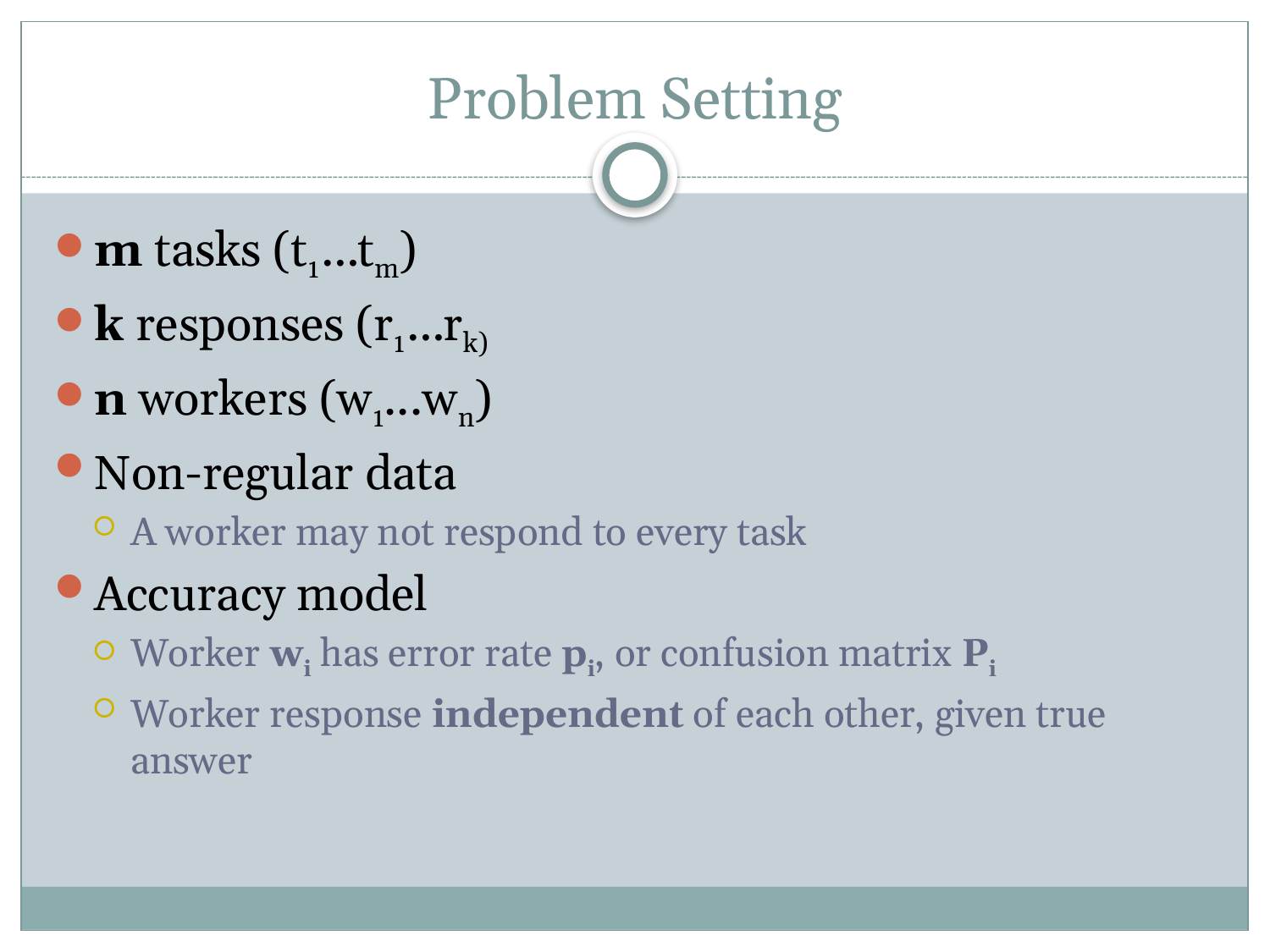

# Problem Setting
m tasks (t1…tm)
k responses (r1…rk)
n workers (w1...wn)
Non-regular data
A worker may not respond to every task
Accuracy model
Worker wi has error rate pi, or confusion matrix Pi
Worker response independent of each other, given true answer